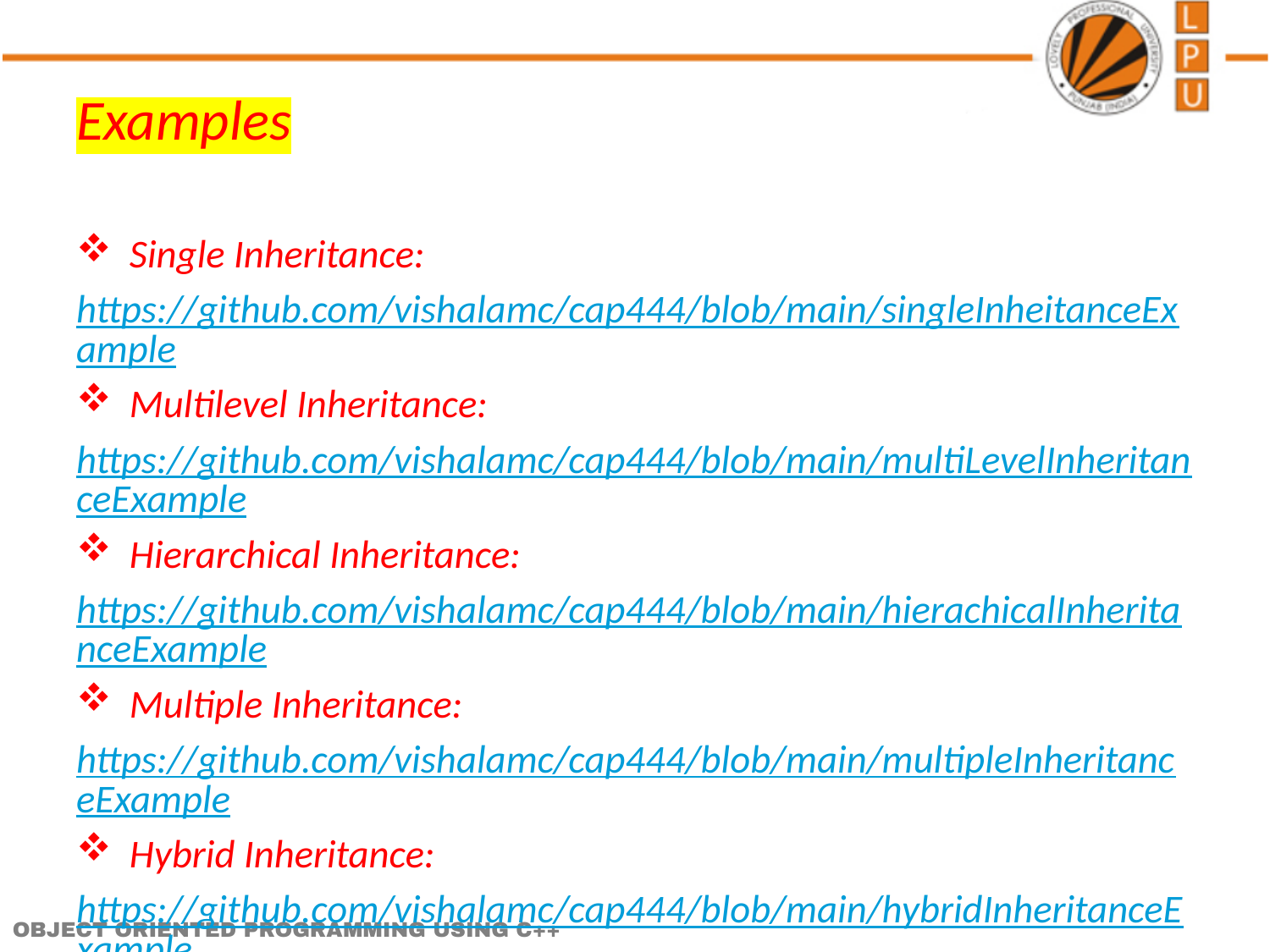

# Examples
Single Inheritance:
https://github.com/vishalamc/cap444/blob/main/singleInheitanceExample
Multilevel Inheritance:
https://github.com/vishalamc/cap444/blob/main/multiLevelInheritanceExample
Hierarchical Inheritance:
https://github.com/vishalamc/cap444/blob/main/hierachicalInheritanceExample
Multiple Inheritance:
https://github.com/vishalamc/cap444/blob/main/multipleInheritanceExample
Hybrid Inheritance:
https://github.com/vishalamc/cap444/blob/main/hybridInheritanceExample